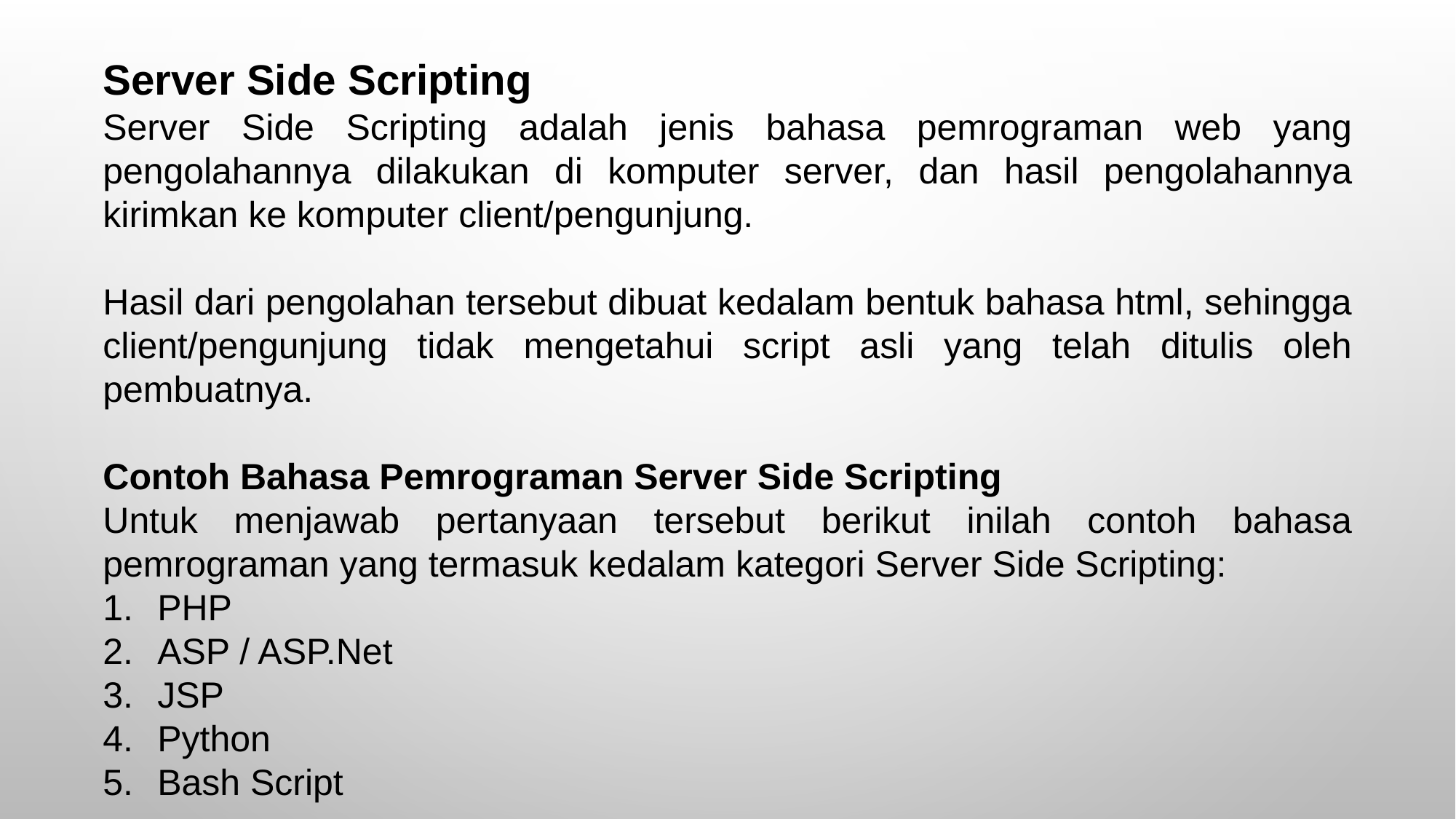

Server Side Scripting
Server Side Scripting adalah jenis bahasa pemrograman web yang pengolahannya dilakukan di komputer server, dan hasil pengolahannya kirimkan ke komputer client/pengunjung.
Hasil dari pengolahan tersebut dibuat kedalam bentuk bahasa html, sehingga client/pengunjung tidak mengetahui script asli yang telah ditulis oleh pembuatnya.

Contoh Bahasa Pemrograman Server Side Scripting
Untuk menjawab pertanyaan tersebut berikut inilah contoh bahasa pemrograman yang termasuk kedalam kategori Server Side Scripting:
PHP
ASP / ASP.Net
JSP
Python
Bash Script